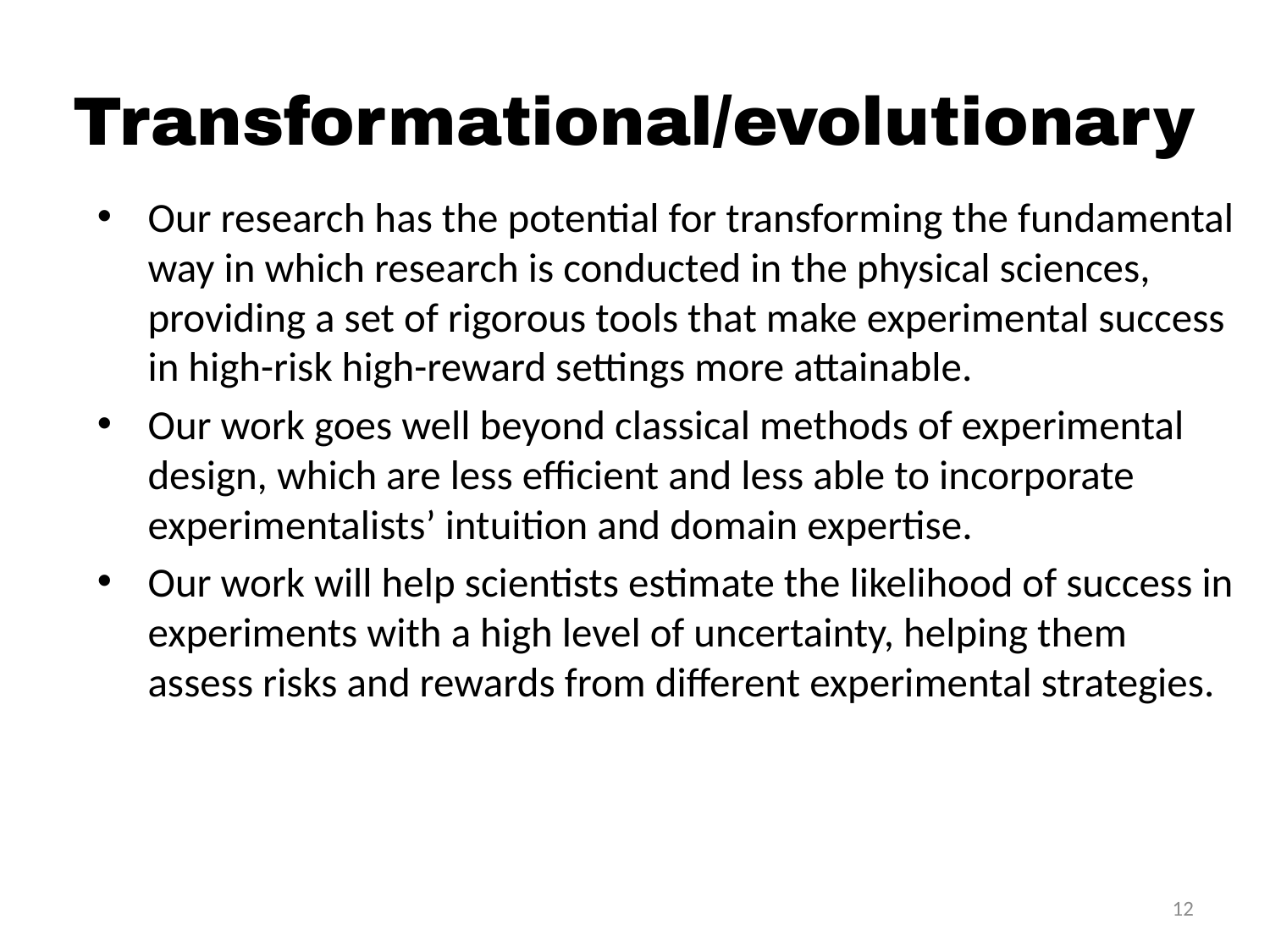

# Transformational/evolutionary
Our research has the potential for transforming the fundamental way in which research is conducted in the physical sciences, providing a set of rigorous tools that make experimental success in high-risk high-reward settings more attainable.
Our work goes well beyond classical methods of experimental design, which are less efficient and less able to incorporate experimentalists’ intuition and domain expertise.
Our work will help scientists estimate the likelihood of success in experiments with a high level of uncertainty, helping them assess risks and rewards from different experimental strategies.

 12